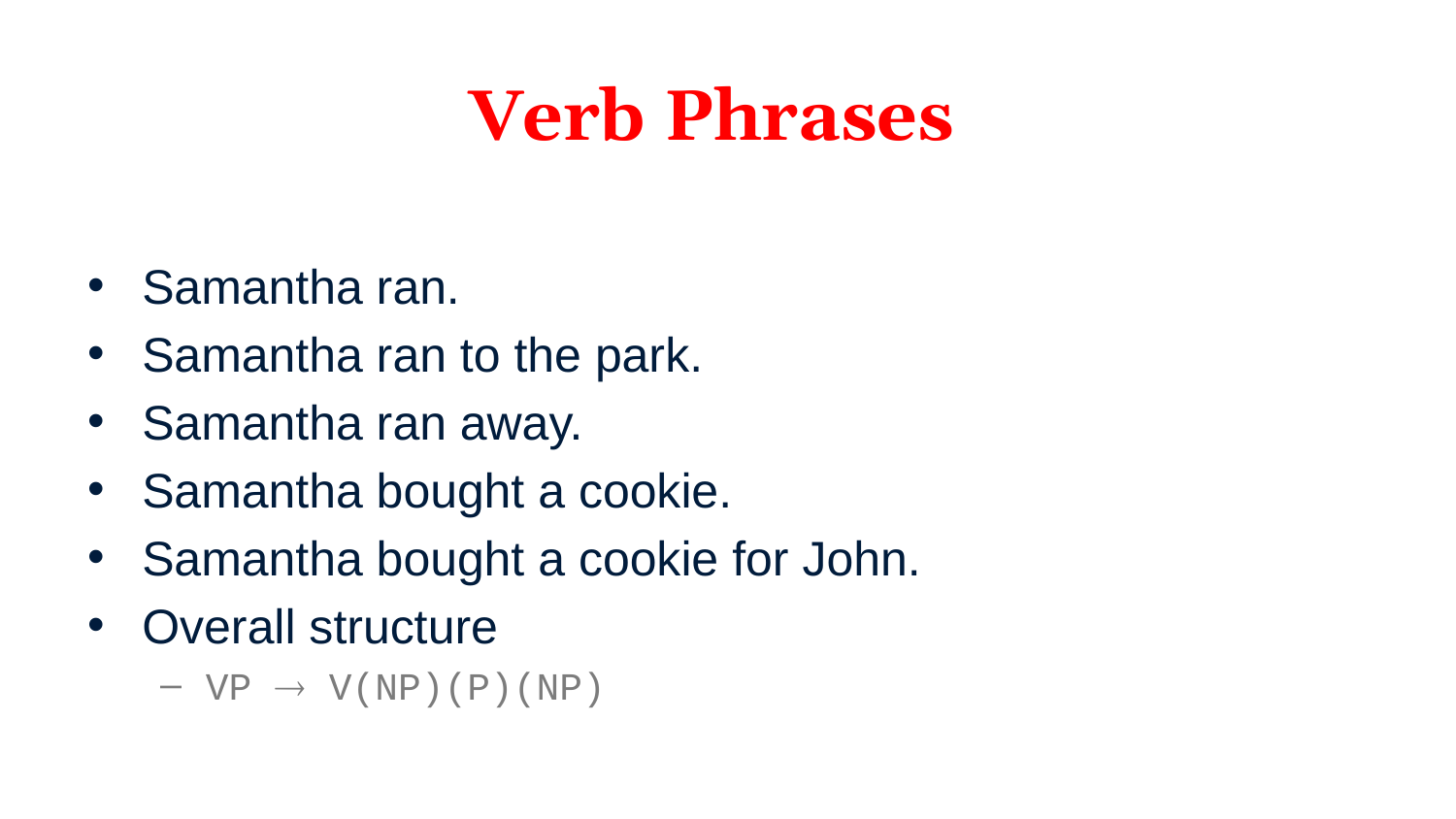

# Verb Phrases
Samantha ran.
Samantha ran to the park.
Samantha ran away.
Samantha bought a cookie.
Samantha bought a cookie for John.
Overall structure
VP → V(NP)(P)(NP)